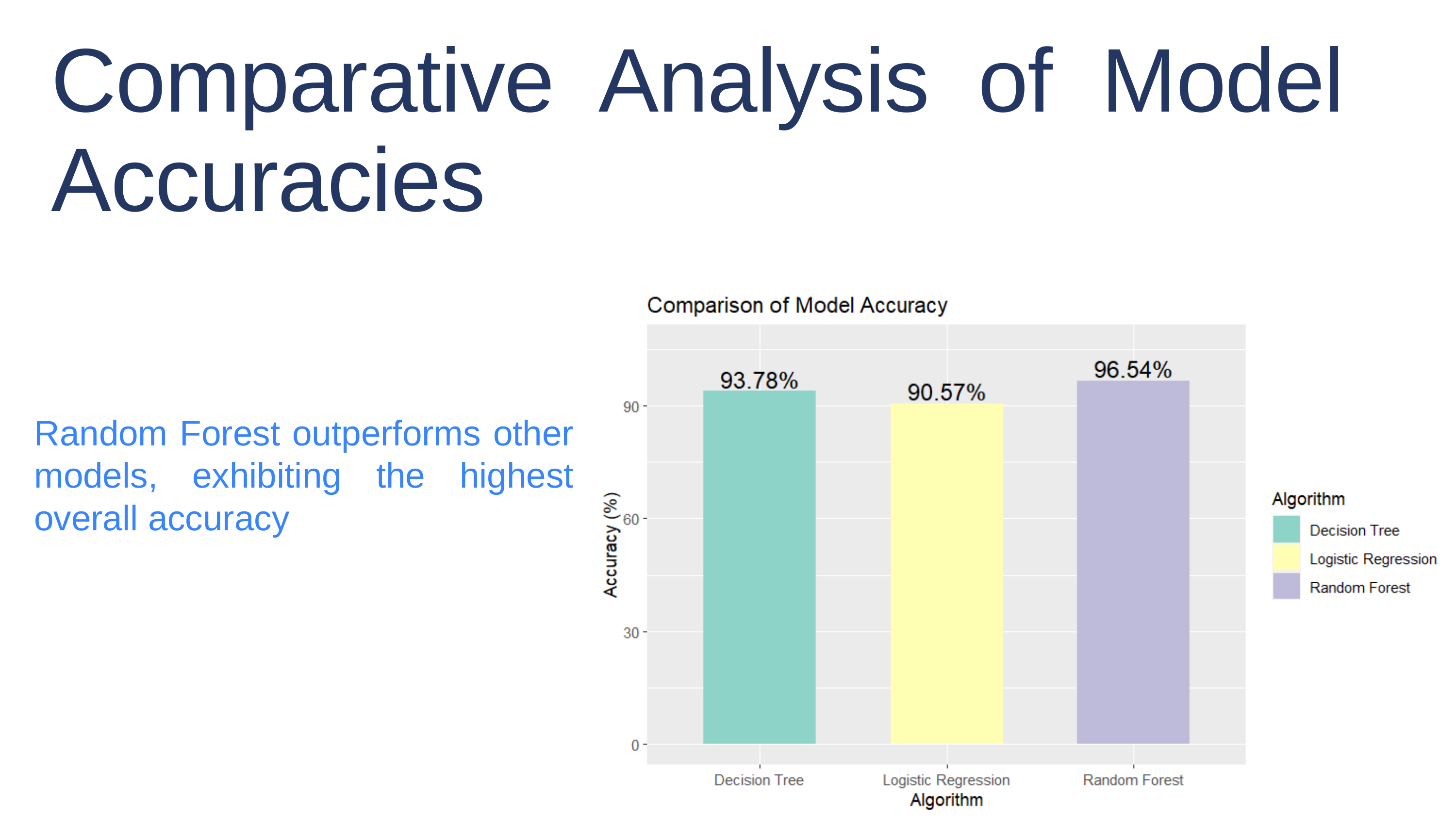

Comparative Analysis of Model Accuracies

Random Forest outperforms other models, exhibiting the highest overall accuracy